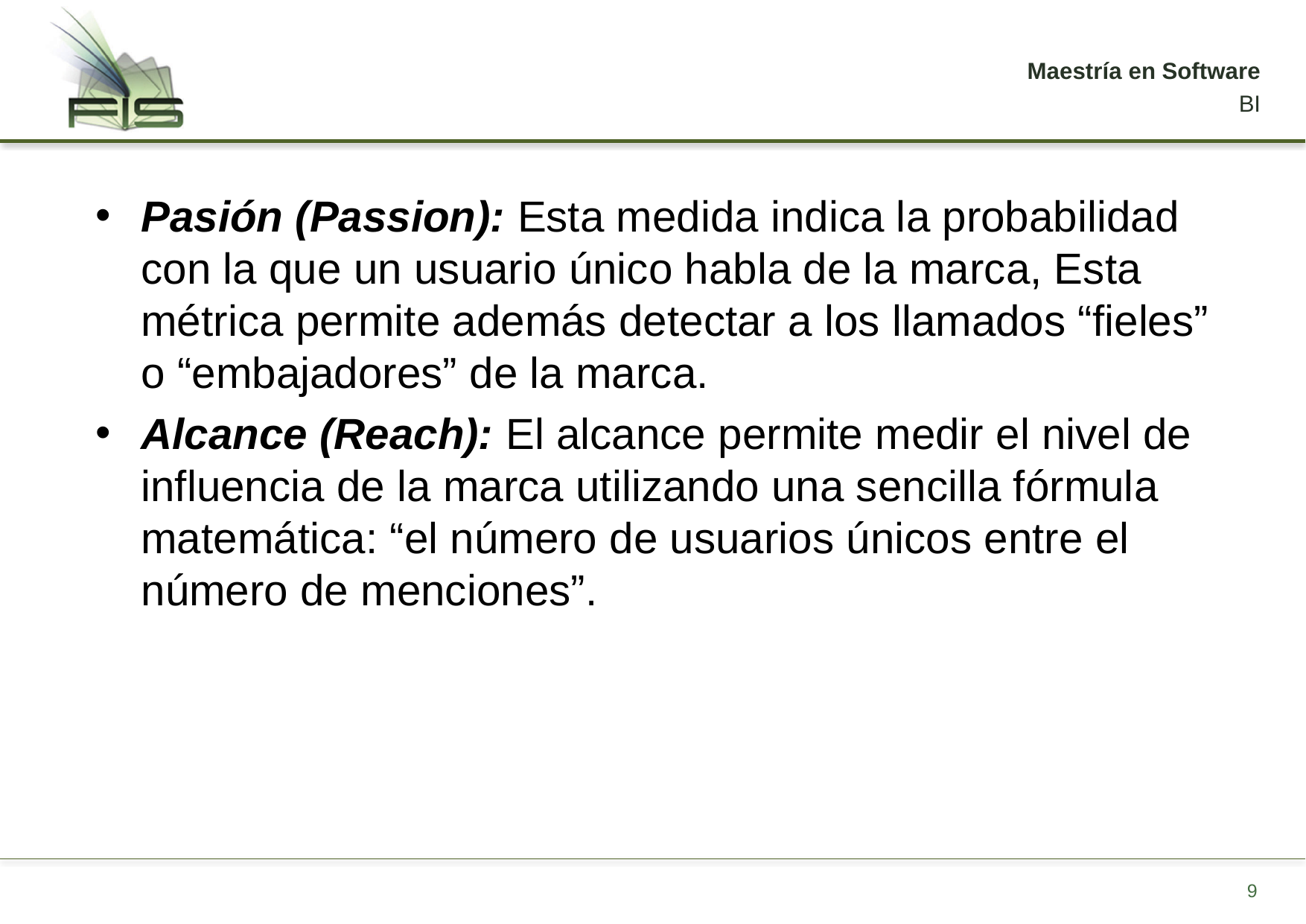

Pasión (Passion): Esta medida indica la probabilidad con la que un usuario único habla de la marca, Esta métrica permite además detectar a los llamados “fieles” o “embajadores” de la marca.
Alcance (Reach): El alcance permite medir el nivel de influencia de la marca utilizando una sencilla fórmula matemática: “el número de usuarios únicos entre el número de menciones”.

9